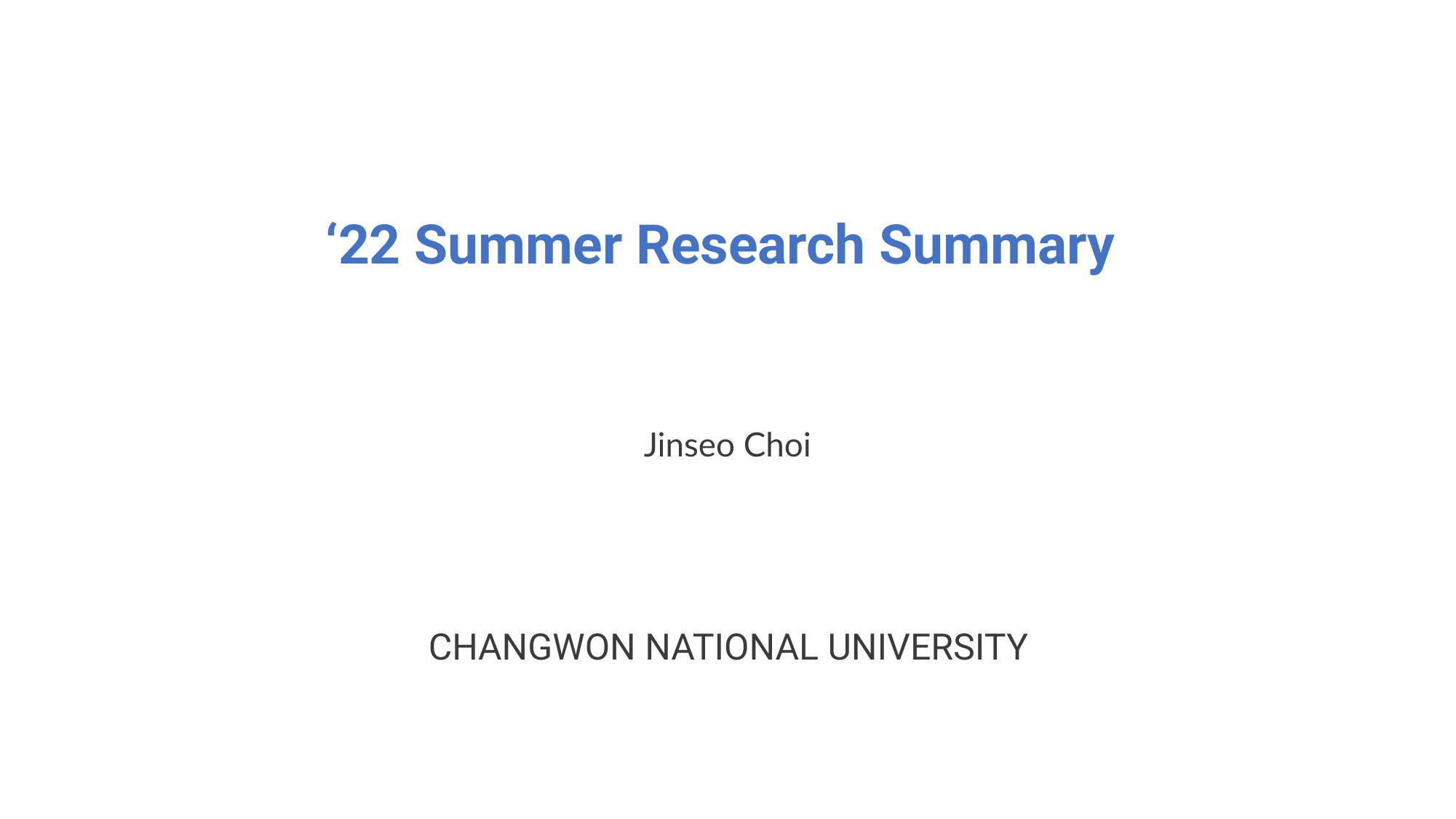

‘22 Summer Research Summary
Jinseo Choi
CHANGWON NATIONAL UNIVERSITY